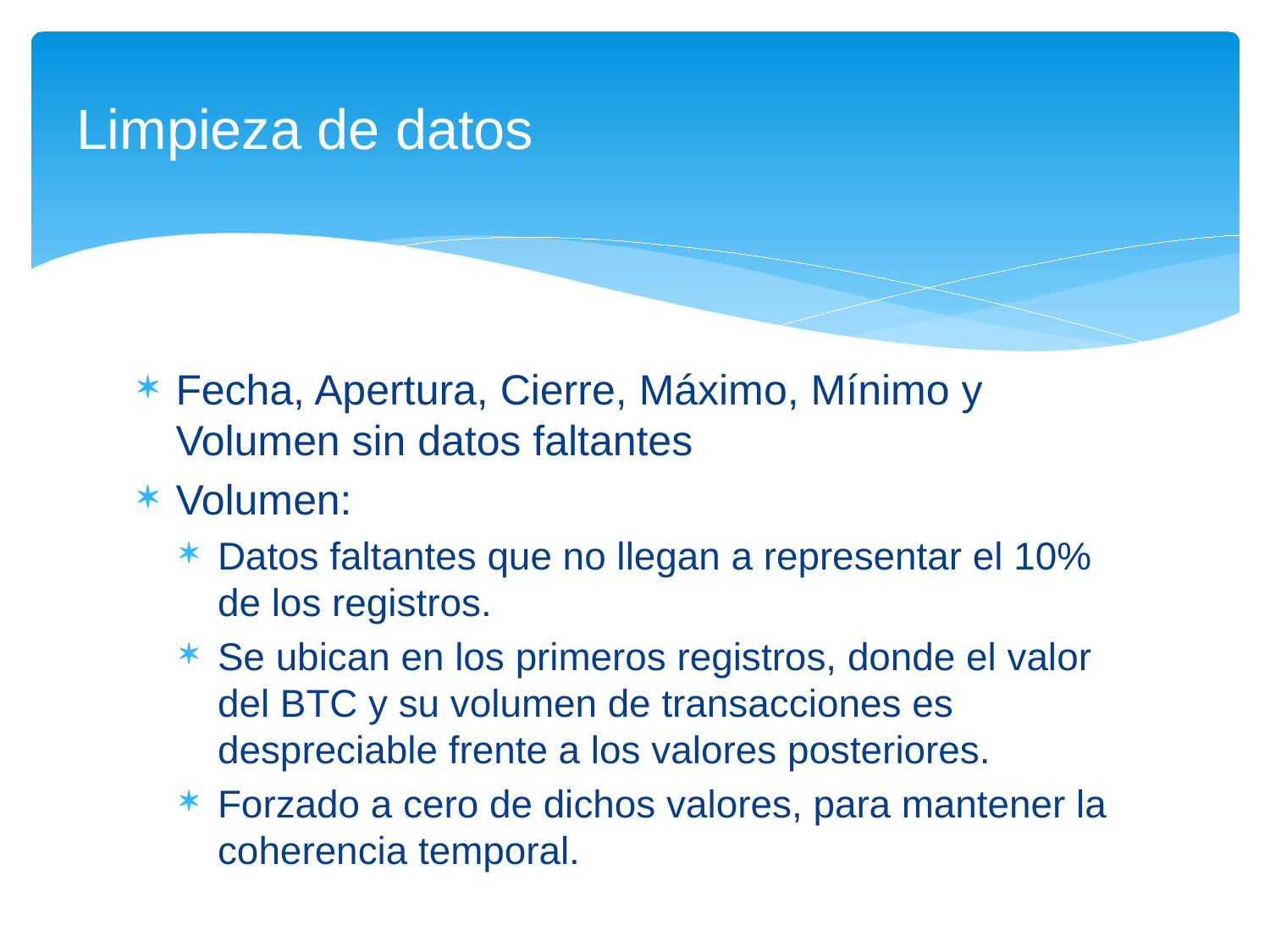

# Limpieza de datos
Fecha, Apertura, Cierre, Máximo, Mínimo y Volumen sin datos faltantes
Volumen:
Datos faltantes que no llegan a representar el 10% de los registros.
Se ubican en los primeros registros, donde el valor del BTC y su volumen de transacciones es despreciable frente a los valores posteriores.
Forzado a cero de dichos valores, para mantener la coherencia temporal.